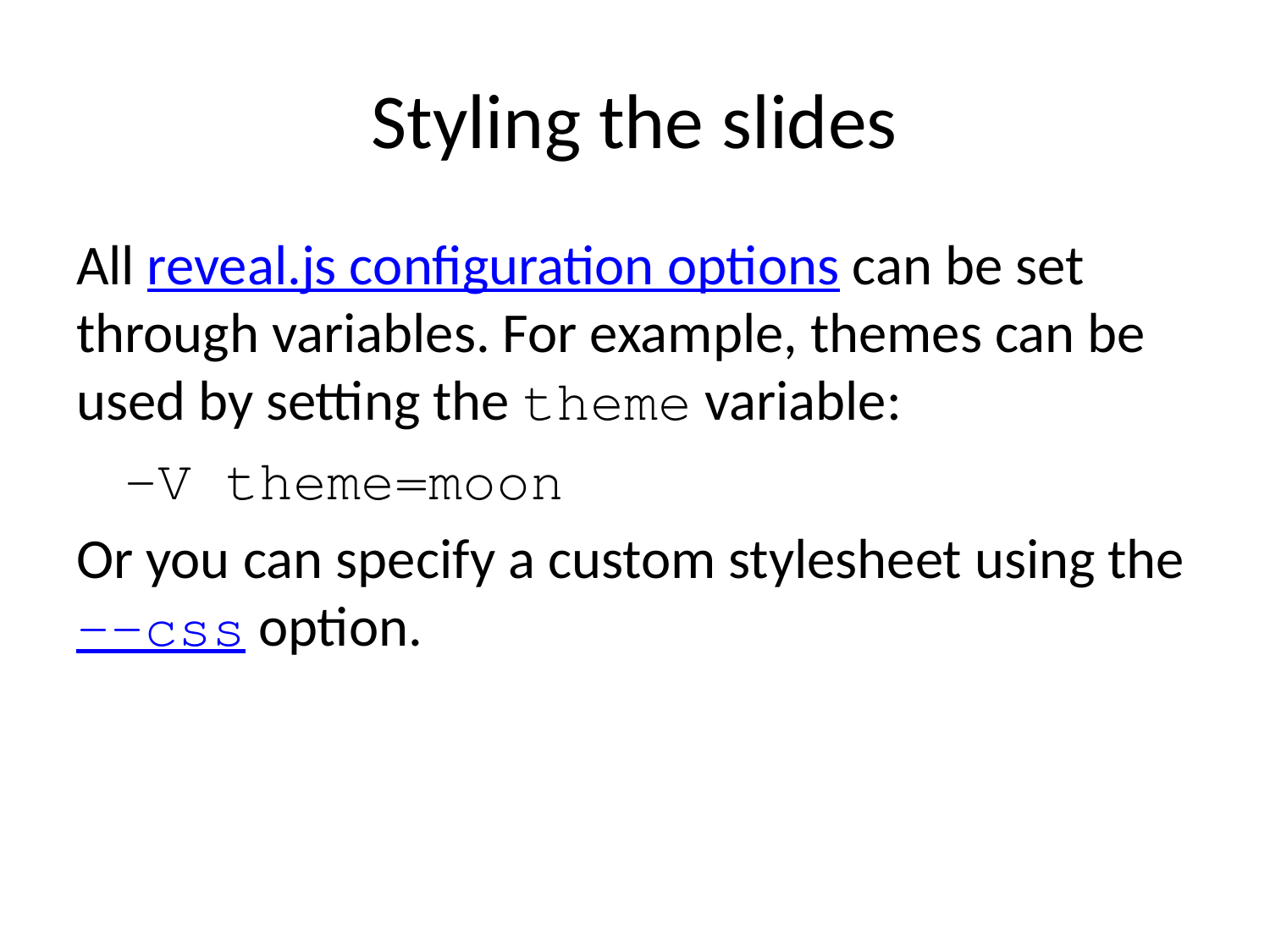

# Styling the slides
All reveal.js configuration options can be set through variables. For example, themes can be used by setting the theme variable:
-V theme=moon
Or you can specify a custom stylesheet using the --css option.